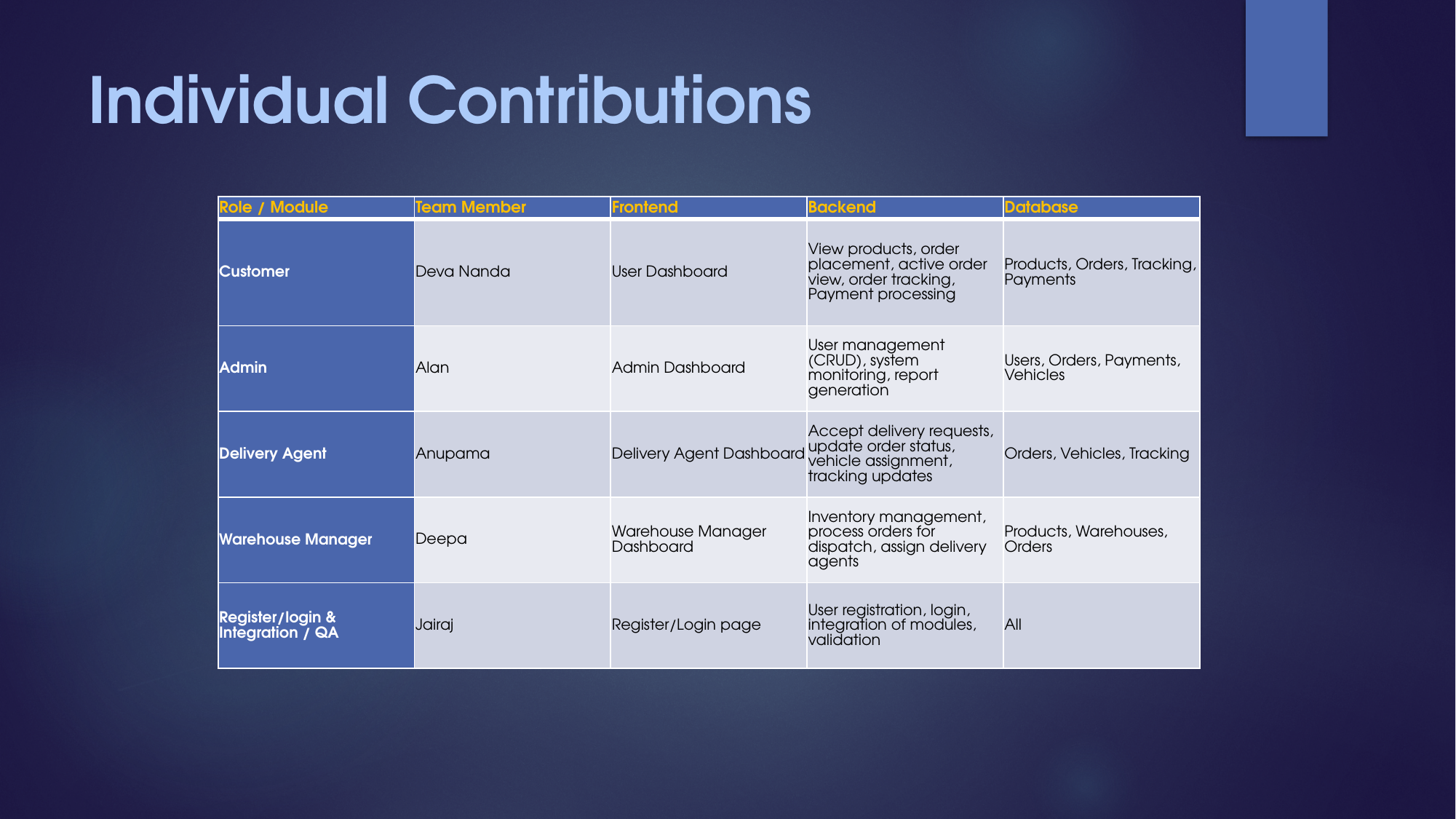

# Individual Contributions
| Role / Module | Team Member | Frontend | Backend | Database |
| --- | --- | --- | --- | --- |
| Customer | Deva Nanda | User Dashboard | View products, order placement, active order view, order tracking, Payment processing | Products, Orders, Tracking, Payments |
| Admin | Alan | Admin Dashboard | User management (CRUD), system monitoring, report generation | Users, Orders, Payments, Vehicles |
| Delivery Agent | Anupama | Delivery Agent Dashboard | Accept delivery requests, update order status, vehicle assignment, tracking updates | Orders, Vehicles, Tracking |
| Warehouse Manager | Deepa | Warehouse Manager Dashboard | Inventory management, process orders for dispatch, assign delivery agents | Products, Warehouses, Orders |
| Register/login & Integration / QA | Jairaj | Register/Login page | User registration, login, integration of modules, validation | All |